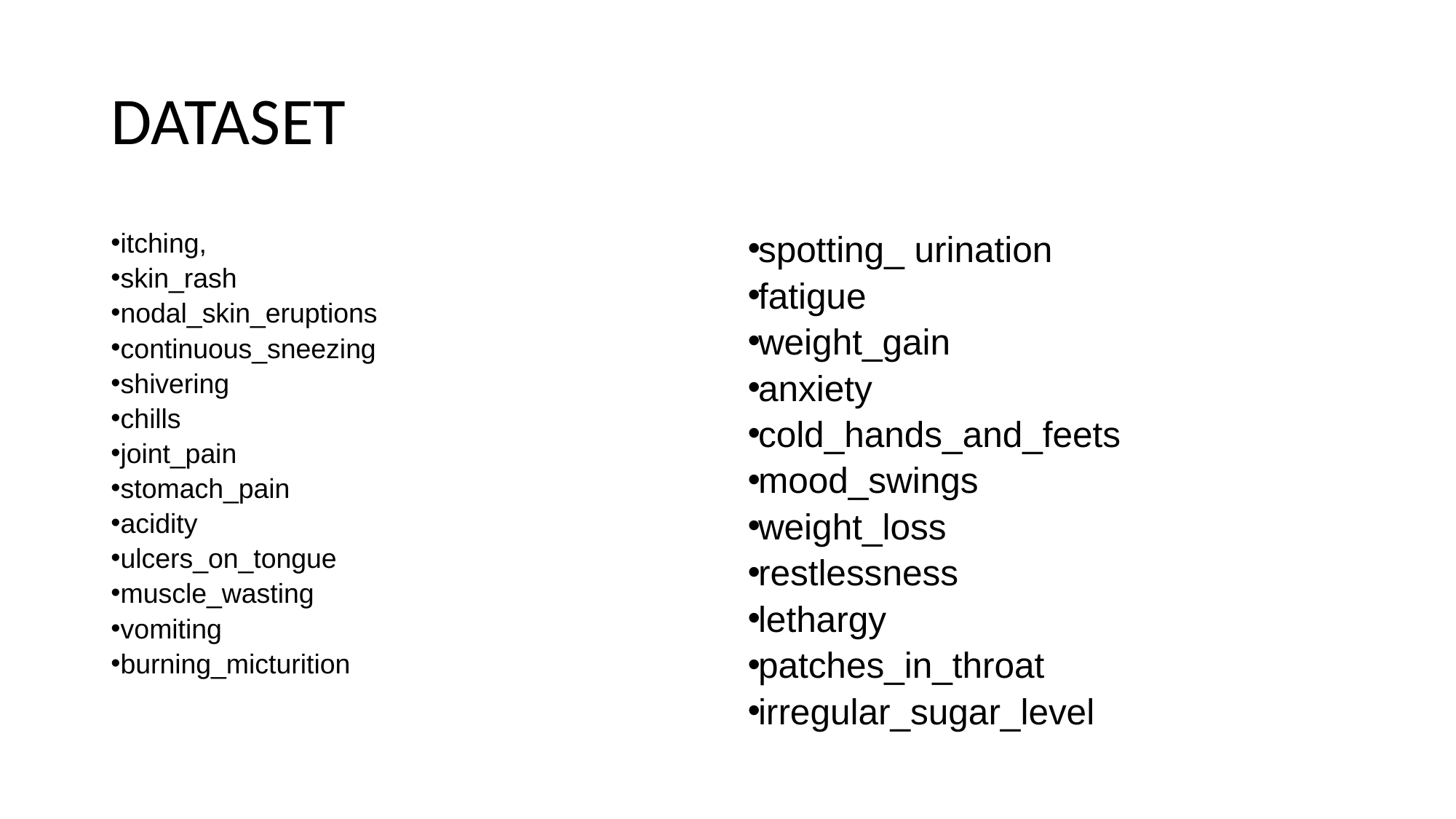

# DATASET
itching,
skin_rash
nodal_skin_eruptions
continuous_sneezing
shivering
chills
joint_pain
stomach_pain
acidity
ulcers_on_tongue
muscle_wasting
vomiting
burning_micturition
spotting_ urination
fatigue
weight_gain
anxiety
cold_hands_and_feets
mood_swings
weight_loss
restlessness
lethargy
patches_in_throat
irregular_sugar_level